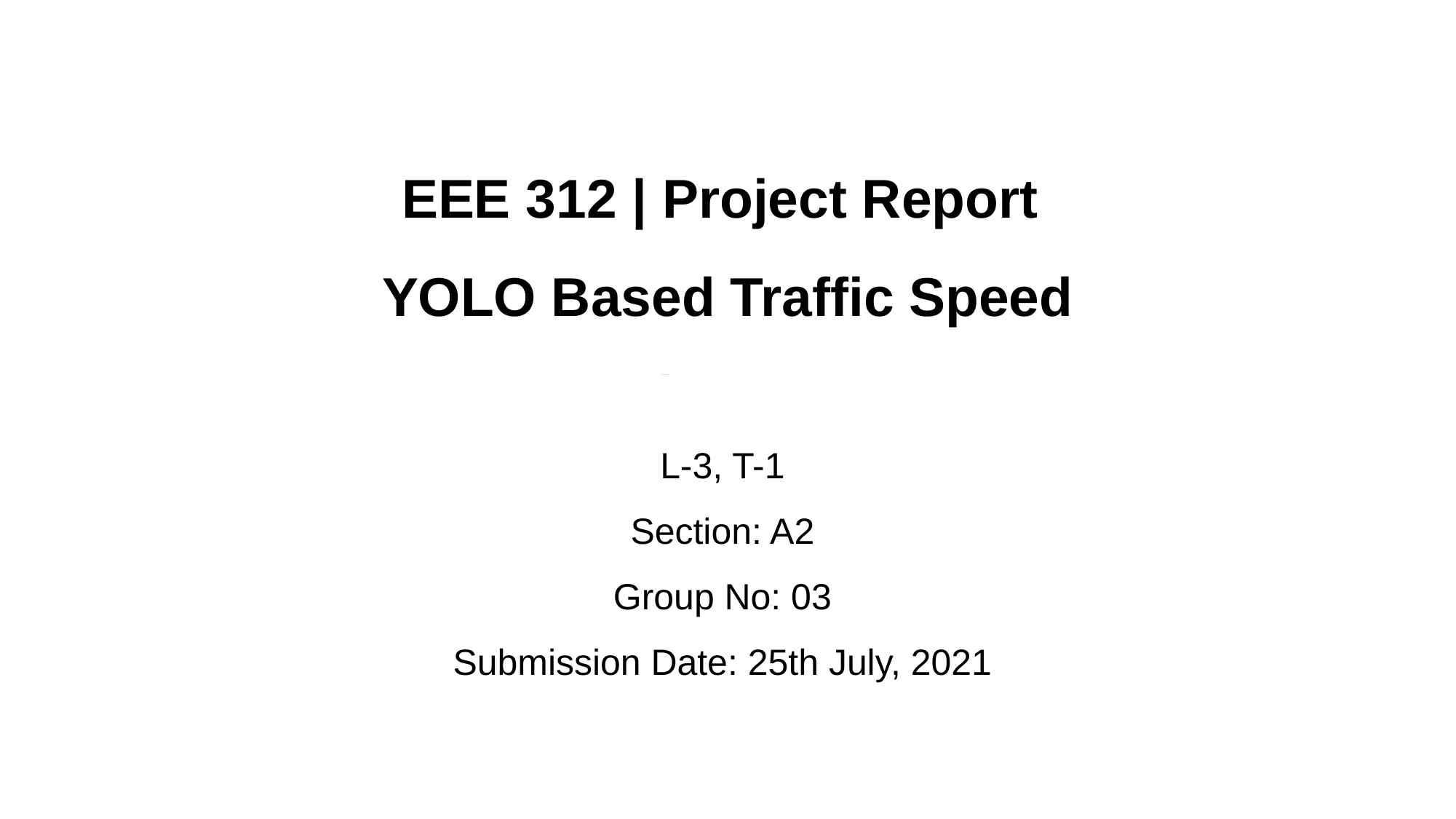

EEE 312 | Project Report
YOLO Based Traffic Speed Detection System
L-3, T-1
Section: A2
Group No: 03
Submission Date: 25th July, 2021